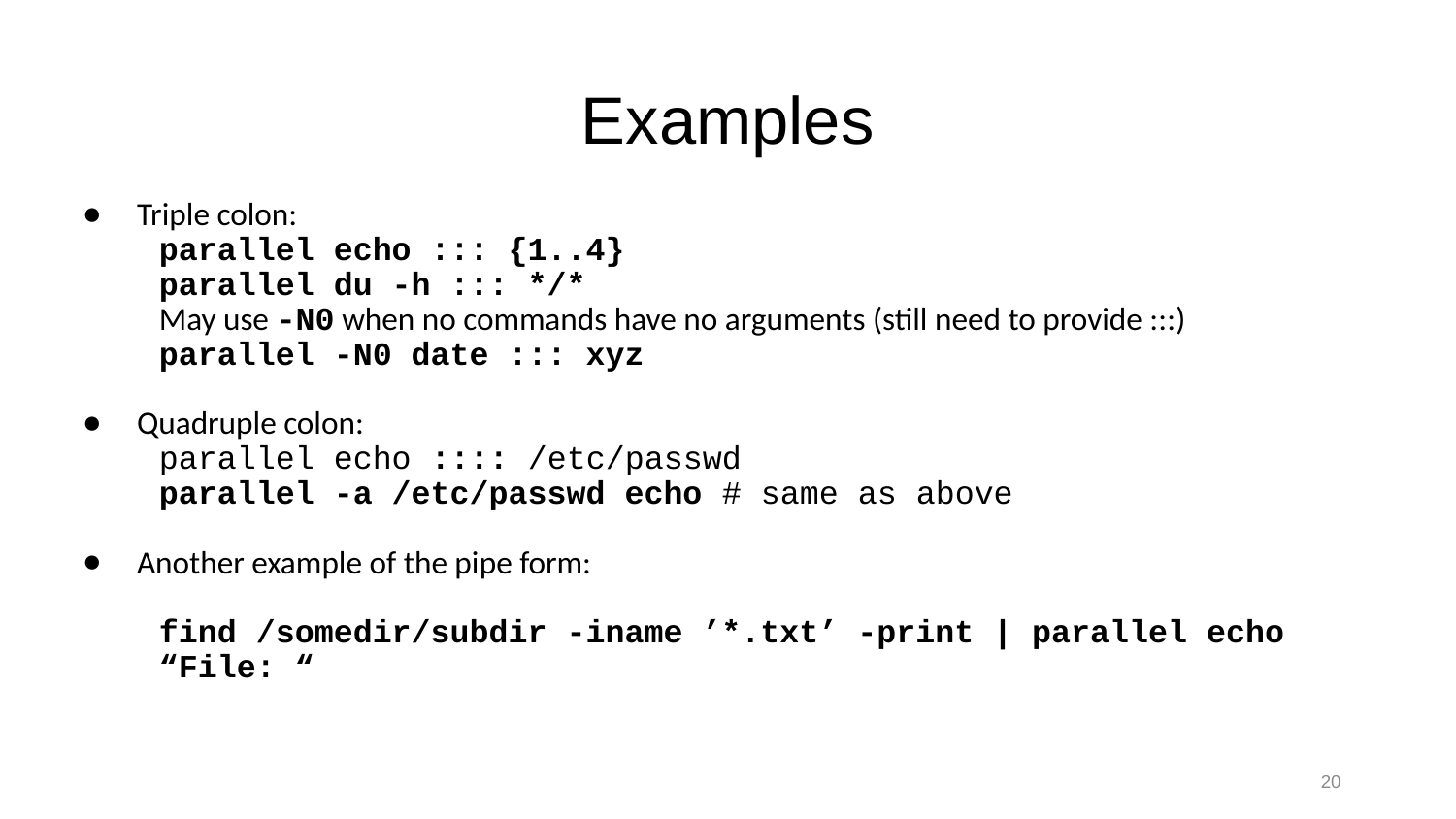

# Examples
Triple colon:
parallel echo ::: {1..4}
parallel du -h ::: */*
May use -N0 when no commands have no arguments (still need to provide :::)
parallel -N0 date ::: xyz
Quadruple colon:
parallel echo :::: /etc/passwd
parallel -a /etc/passwd echo # same as above
Another example of the pipe form:
find /somedir/subdir -iname ’*.txt’ -print | parallel echo “File: “
20